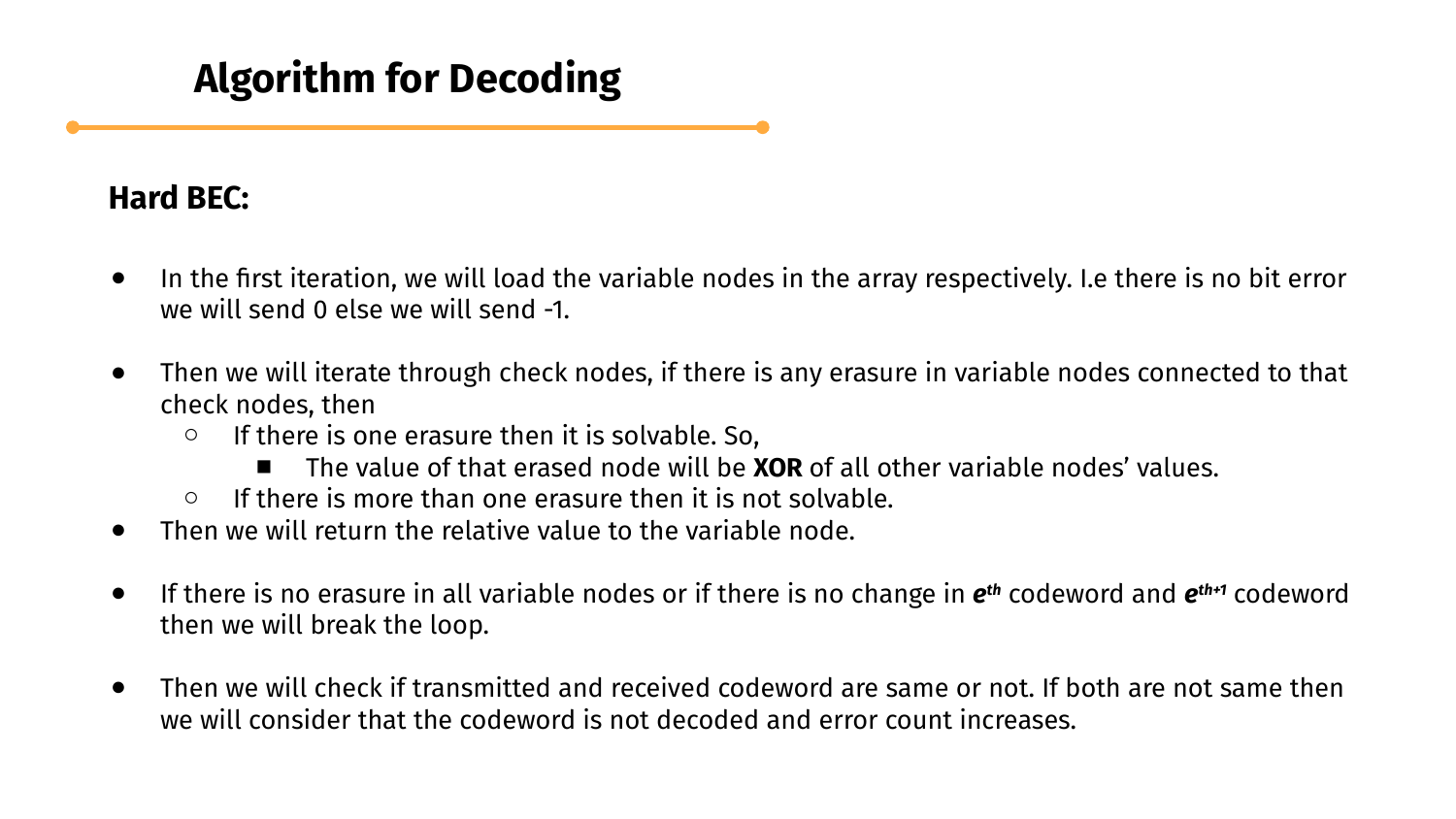

Algorithm for Decoding
Hard BEC:
In the first iteration, we will load the variable nodes in the array respectively. I.e there is no bit error we will send 0 else we will send -1.

Then we will iterate through check nodes, if there is any erasure in variable nodes connected to that check nodes, then
If there is one erasure then it is solvable. So,
The value of that erased node will be XOR of all other variable nodes’ values.
If there is more than one erasure then it is not solvable.
Then we will return the relative value to the variable node.

If there is no erasure in all variable nodes or if there is no change in eth codeword and eth+1 codeword then we will break the loop.

Then we will check if transmitted and received codeword are same or not. If both are not same then we will consider that the codeword is not decoded and error count increases.